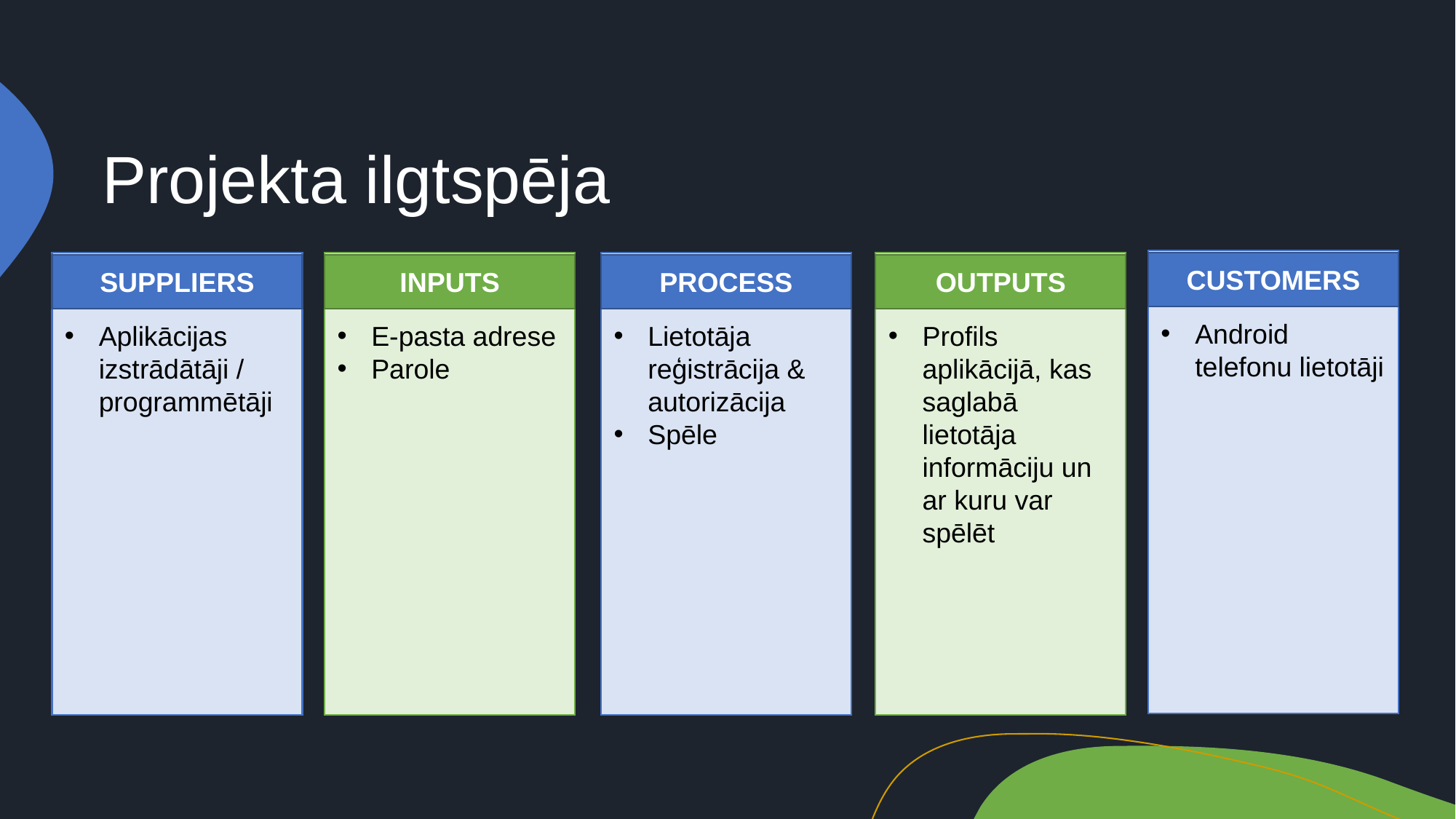

# Projekta ilgtspēja

CUSTOMERS
SUPPLIERS
INPUTS
PROCESS
OUTPUTS
Android telefonu lietotāji
Aplikācijas izstrādātāji / programmētāji
E-pasta adrese
Parole
Lietotāja reģistrācija & autorizācija
Spēle
Profils aplikācijā, kas saglabā lietotāja informāciju un ar kuru var spēlēt